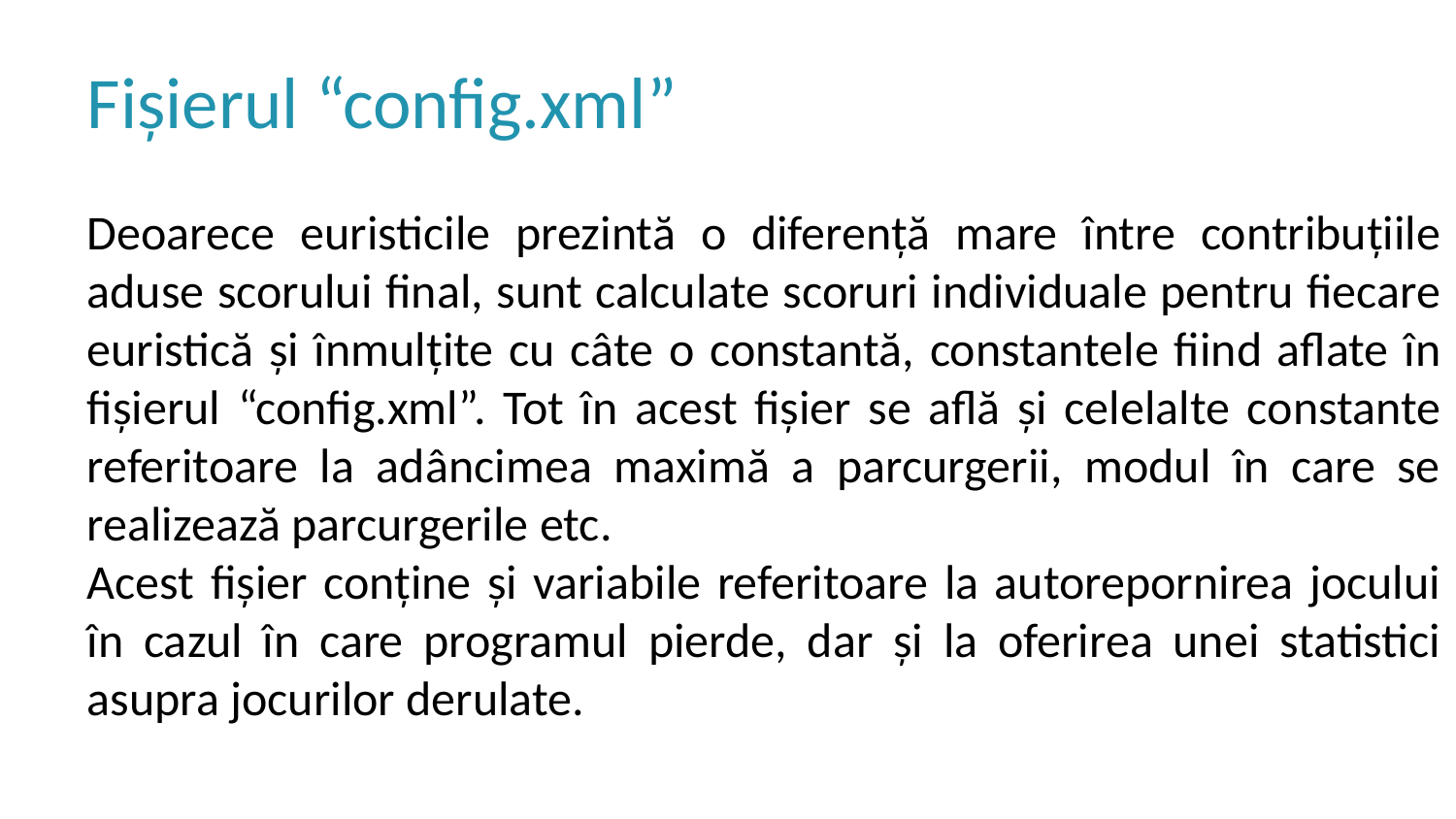

Fișierul “config.xml”

Deoarece euristicile prezintă o diferență mare între contribuțiile aduse scorului final, sunt calculate scoruri individuale pentru fiecare euristică și înmulțite cu câte o constantă, constantele fiind aflate în fișierul “config.xml”. Tot în acest fișier se află și celelalte constante referitoare la adâncimea maximă a parcurgerii, modul în care se realizează parcurgerile etc.
Acest fișier conține și variabile referitoare la autorepornirea jocului în cazul în care programul pierde, dar și la oferirea unei statistici asupra jocurilor derulate.